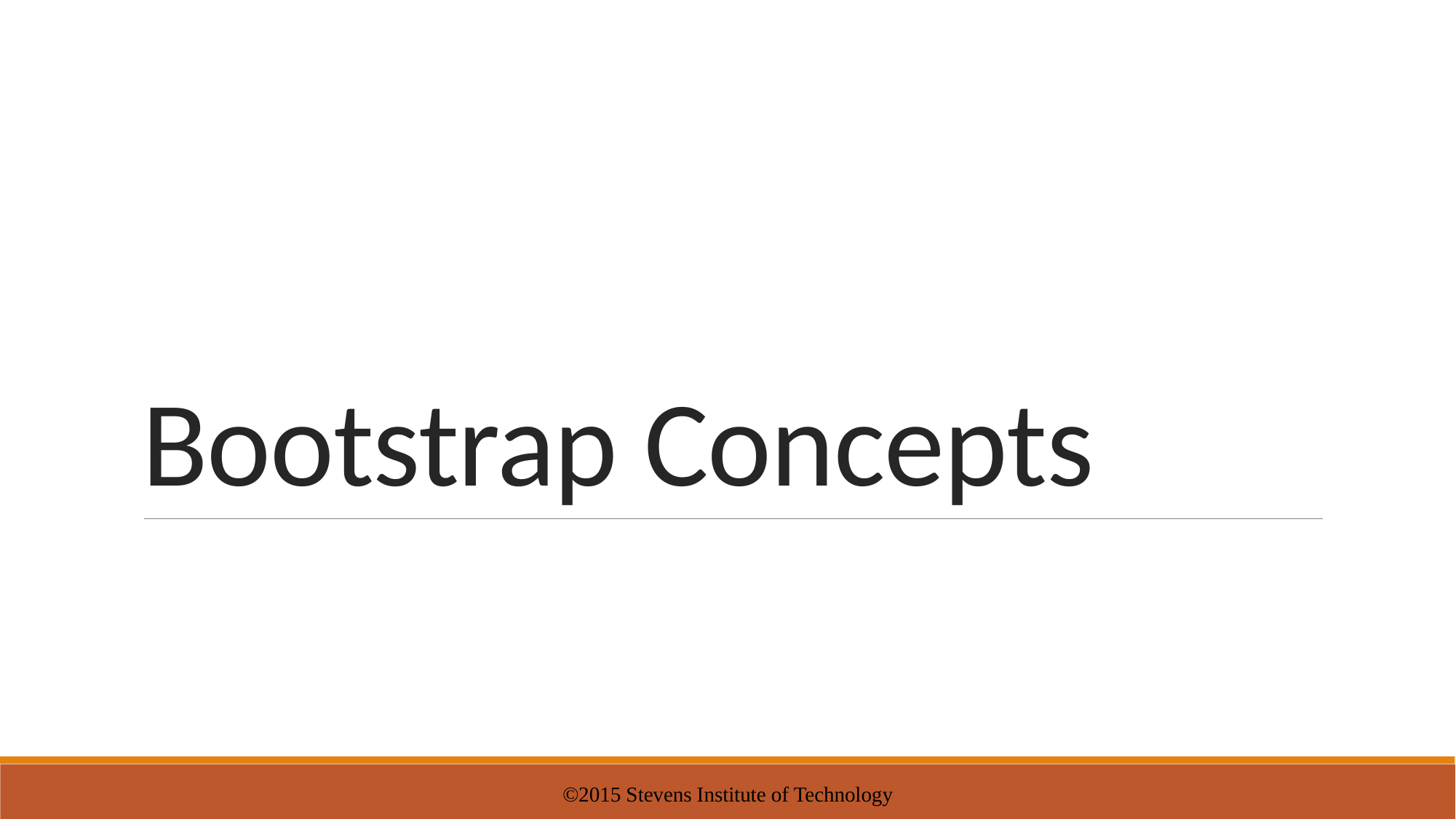

# Bootstrap Concepts

©2015 Stevens Institute of Technology